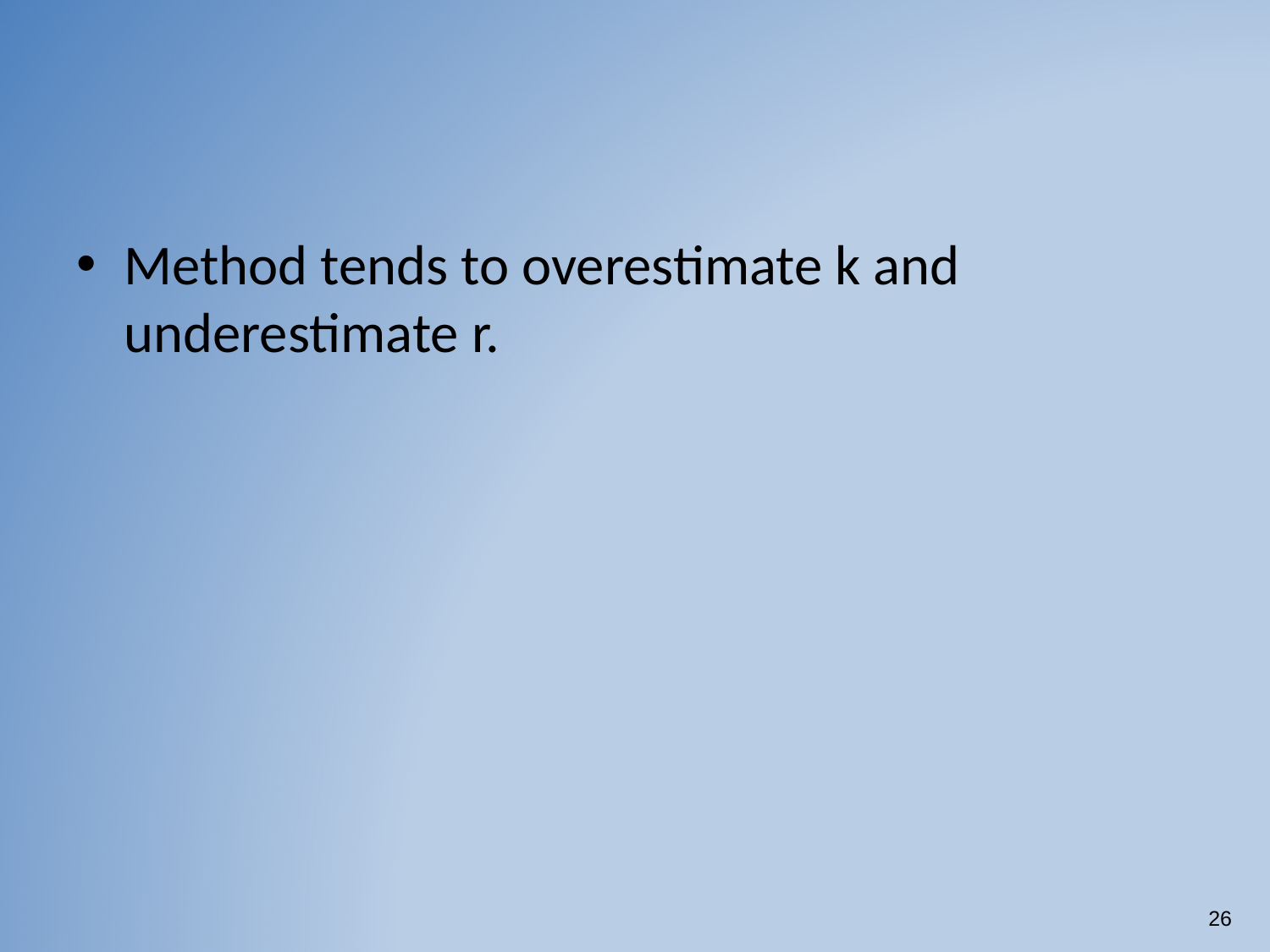

#
Method tends to overestimate k and underestimate r.